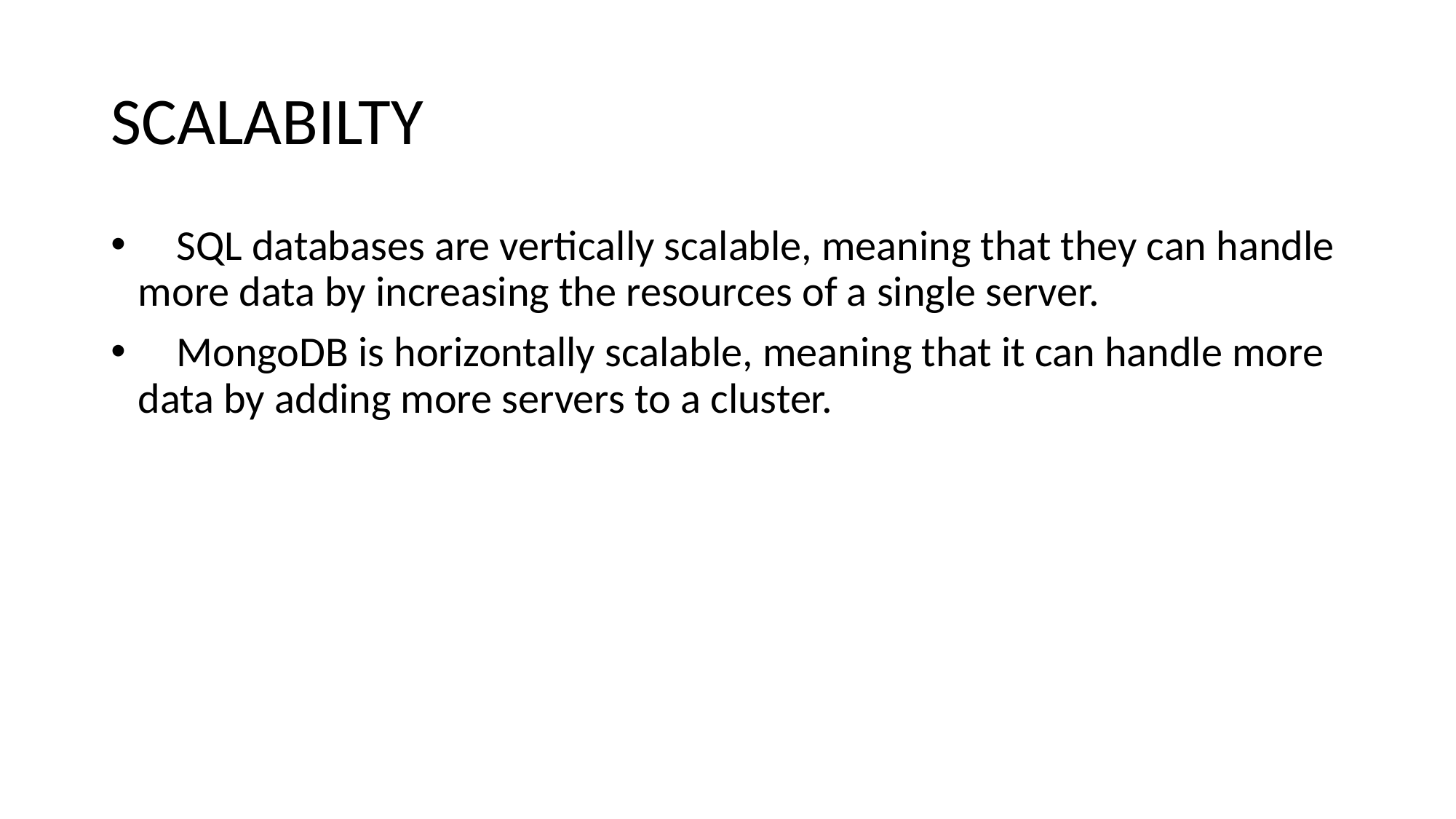

# SCALABILTY
    SQL databases are vertically scalable, meaning that they can handle more data by increasing the resources of a single server.
    MongoDB is horizontally scalable, meaning that it can handle more data by adding more servers to a cluster.